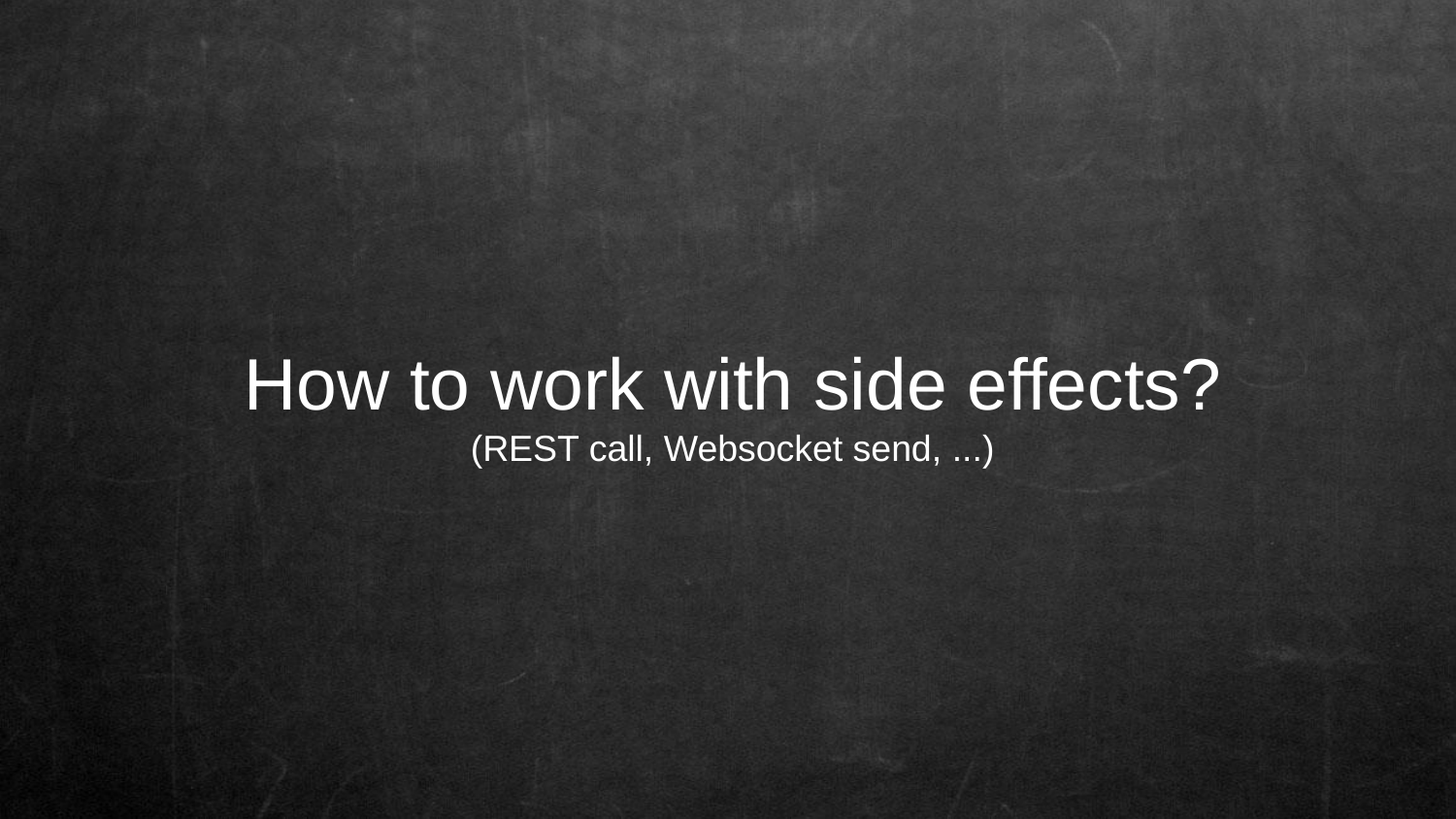

How to work with side effects?
(REST call, Websocket send, ...)